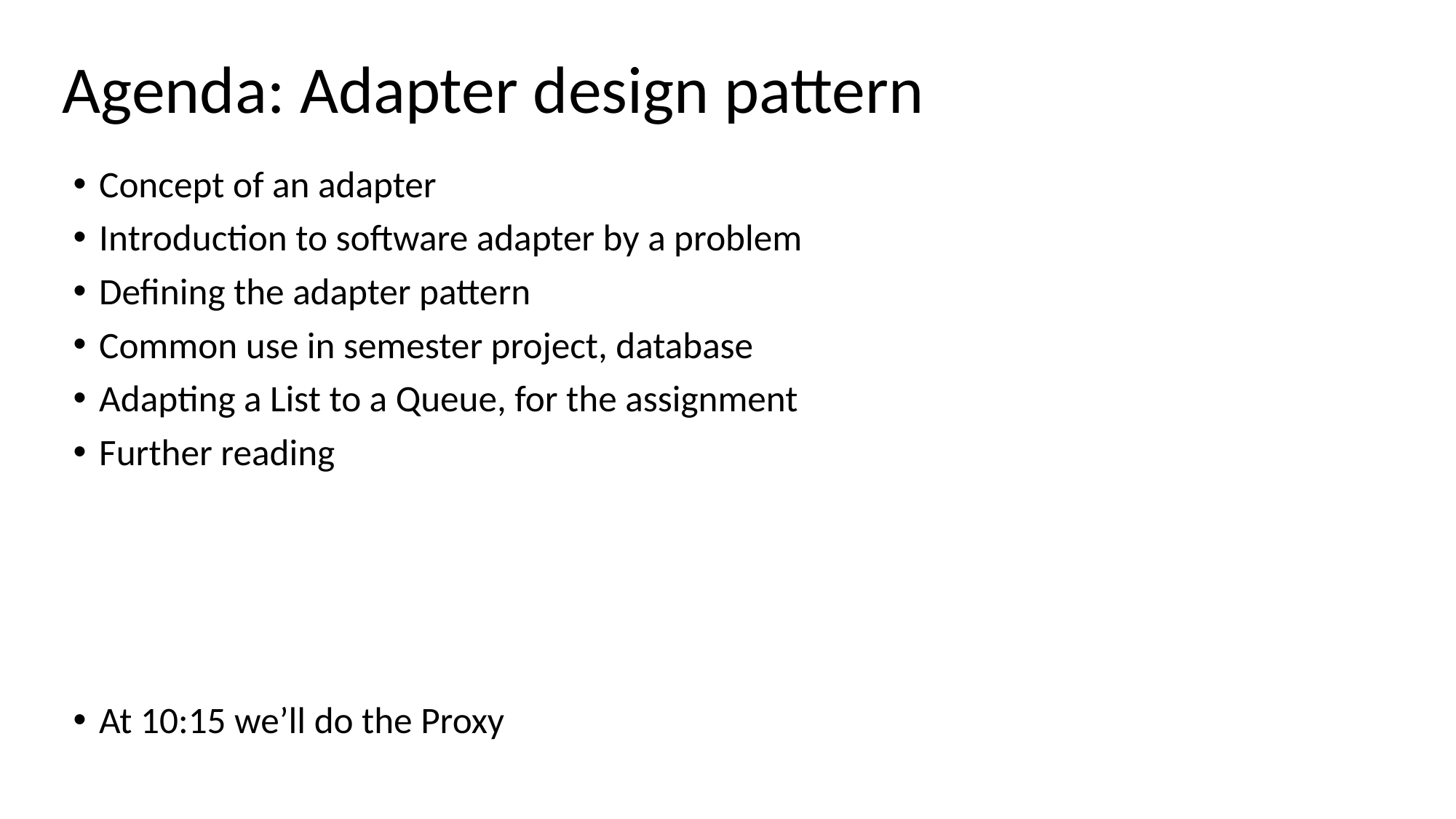

# Agenda: Adapter design pattern
Concept of an adapter
Introduction to software adapter by a problem
Defining the adapter pattern
Common use in semester project, database
Adapting a List to a Queue, for the assignment
Further reading

At 10:15 we’ll do the Proxy